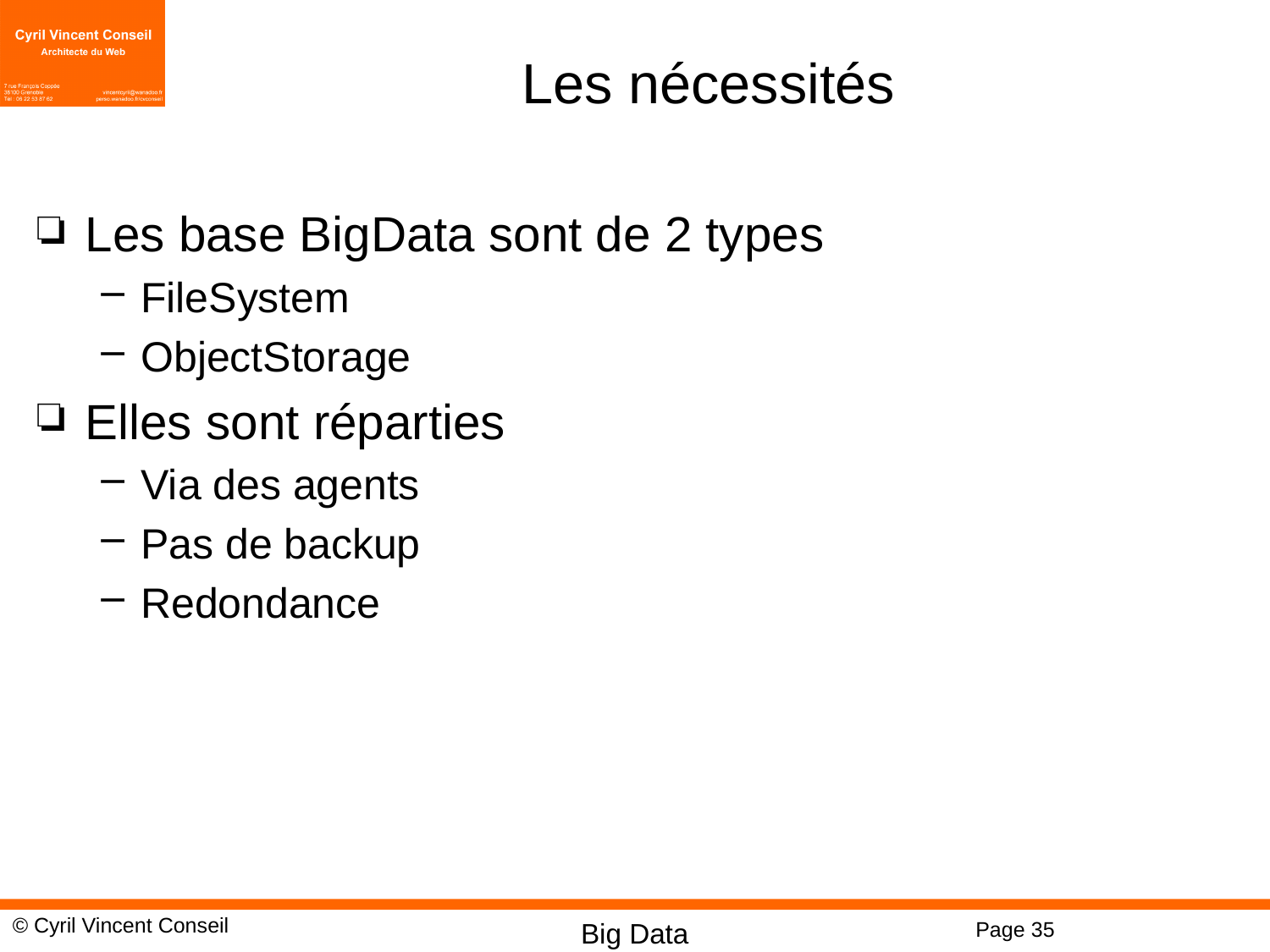

# Les nécessités
Les base BigData sont de 2 types
FileSystem
ObjectStorage
Elles sont réparties
Via des agents
Pas de backup
Redondance